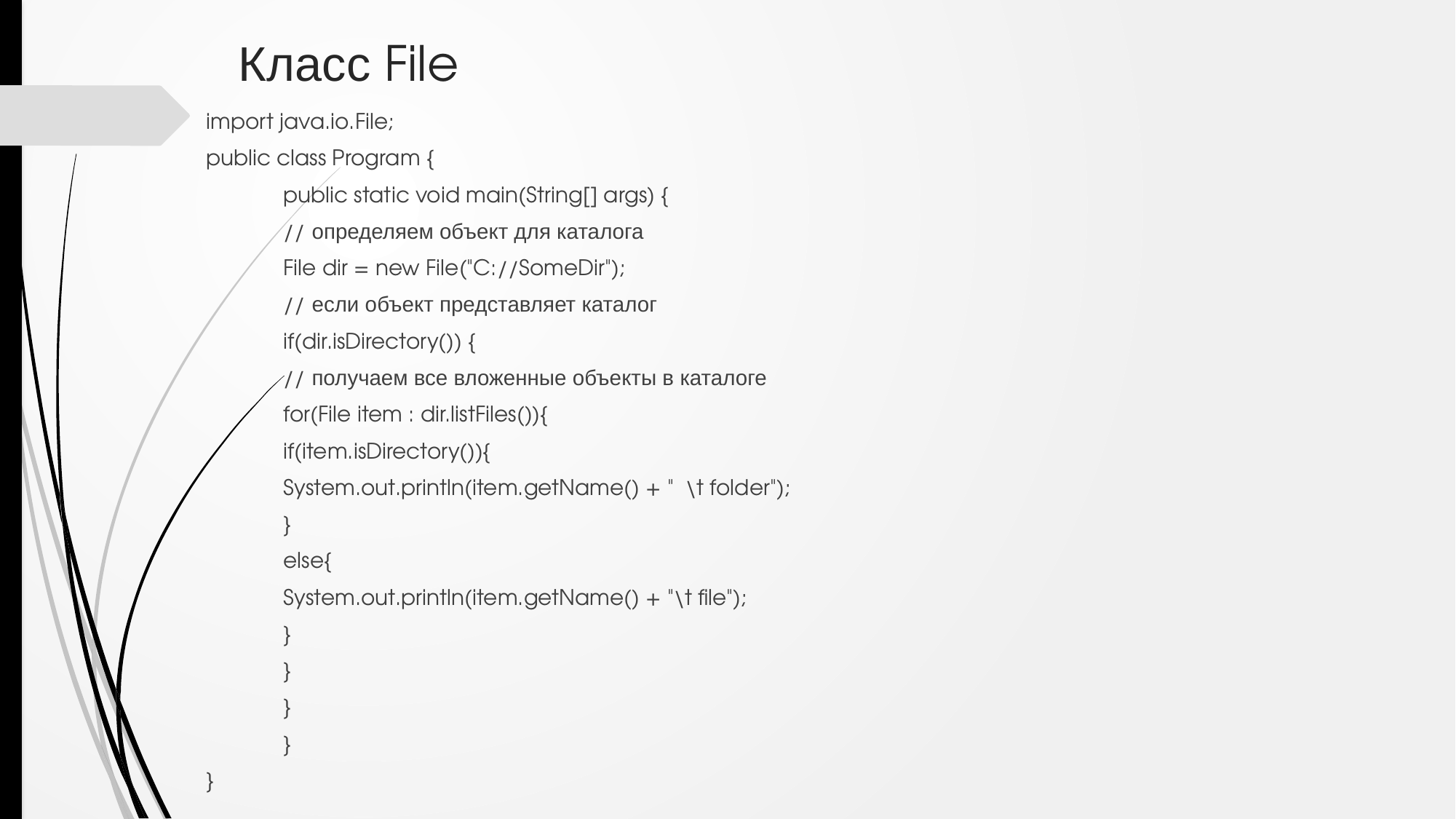

# Класс File
import java.io.File;
public class Program {
	public static void main(String[] args) {
		// определяем объект для каталога
		File dir = new File("C://SomeDir");
		// если объект представляет каталог
		if(dir.isDirectory()) {
			// получаем все вложенные объекты в каталоге
			for(File item : dir.listFiles()){
				if(item.isDirectory()){
					System.out.println(item.getName() + "  \t folder");
				}
				else{
					System.out.println(item.getName() + "\t file");
				}
			}
		}
	}
}